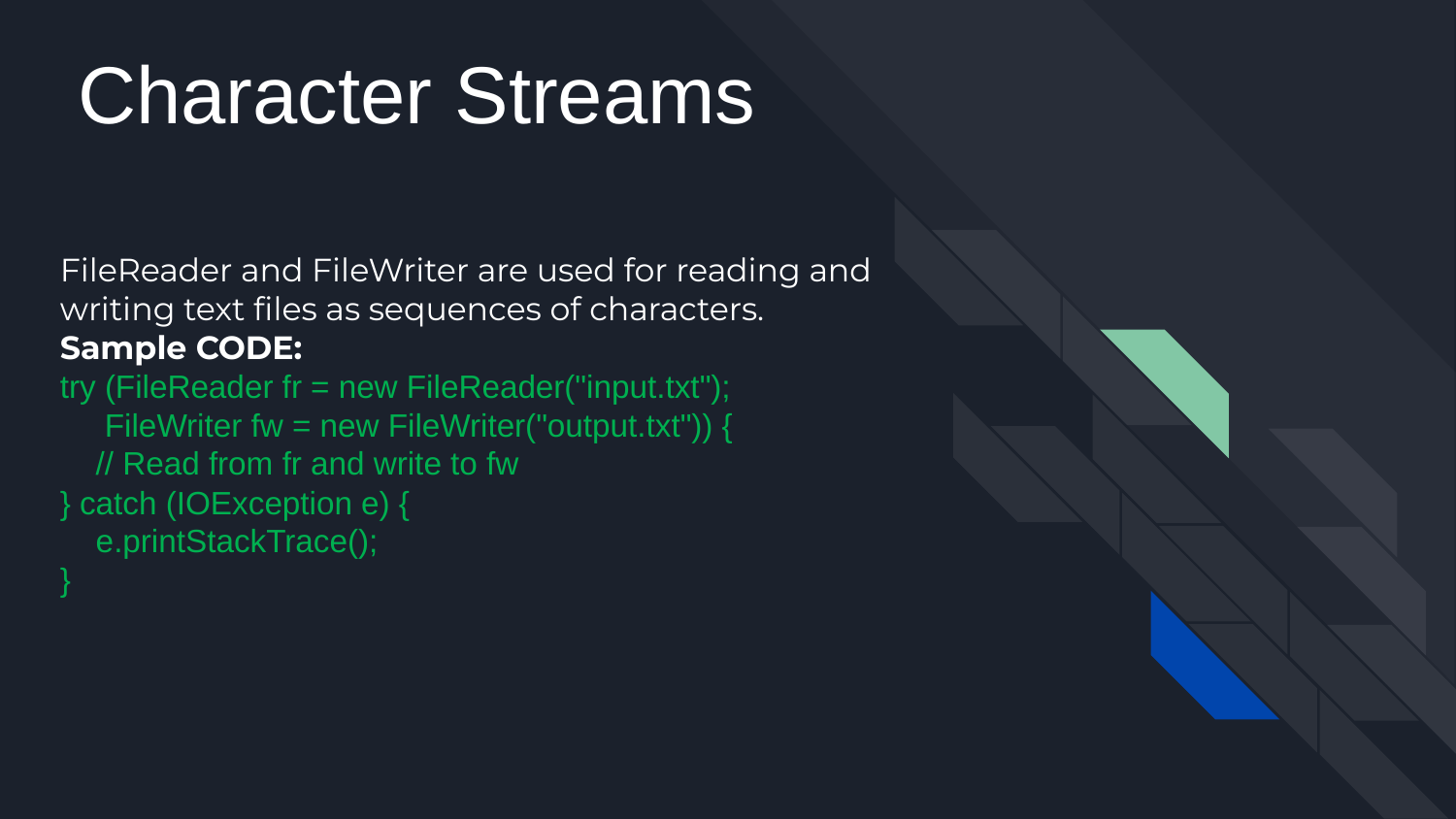

# Character Streams
FileReader and FileWriter are used for reading and writing text files as sequences of characters.
Sample CODE:
try (FileReader fr = new FileReader("input.txt");
     FileWriter fw = new FileWriter("output.txt")) {
    // Read from fr and write to fw
} catch (IOException e) {
    e.printStackTrace();
}